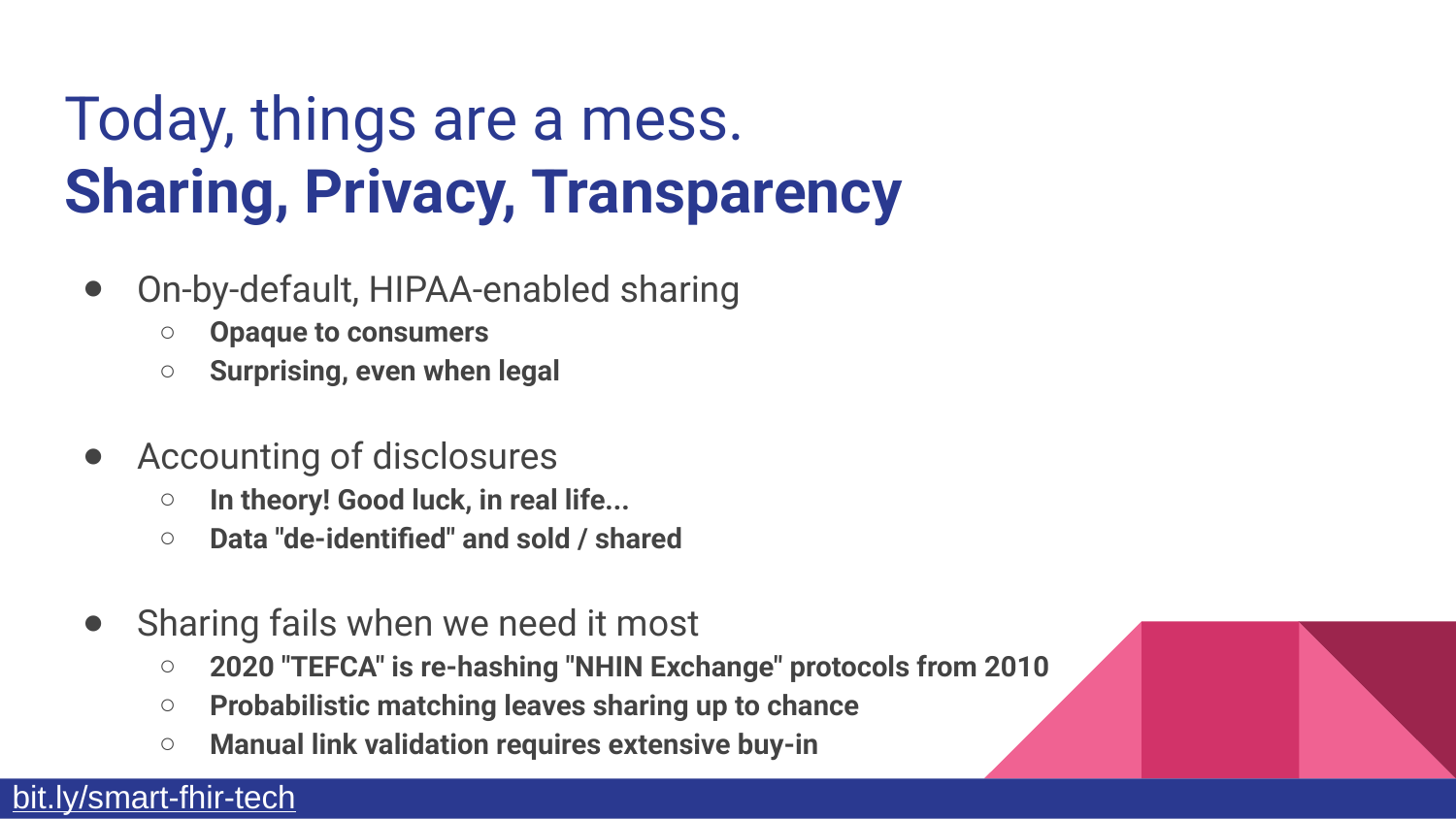

# Today, things are a mess.
Sharing, Privacy, Transparency
On-by-default, HIPAA-enabled sharing
Opaque to consumers
Surprising, even when legal
Accounting of disclosures
In theory! Good luck, in real life...
Data "de-identified" and sold / shared
Sharing fails when we need it most
2020 "TEFCA" is re-hashing "NHIN Exchange" protocols from 2010
Probabilistic matching leaves sharing up to chance
Manual link validation requires extensive buy-in
bit.ly/smart-fhir-tech